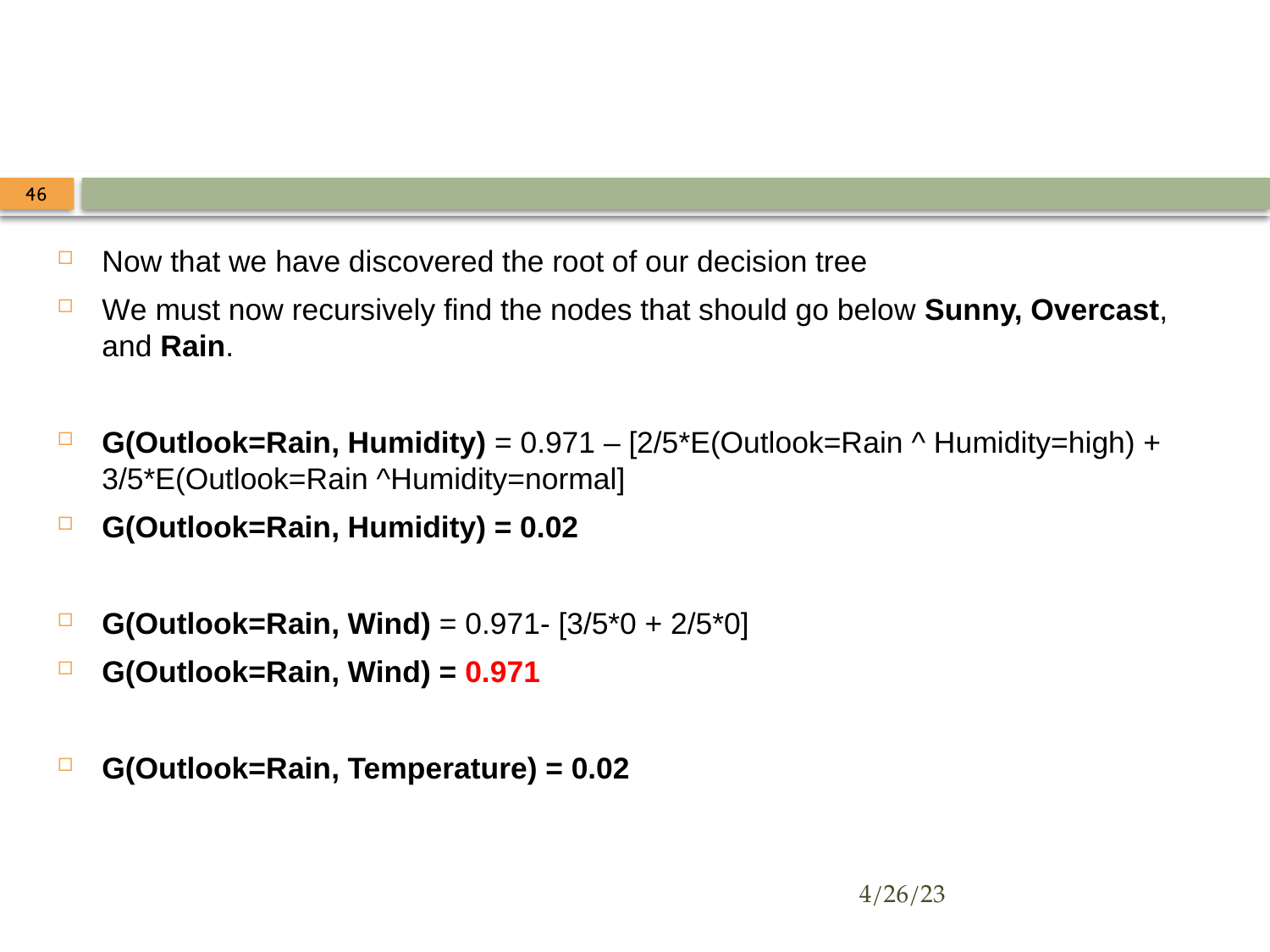

#
46
Now that we have discovered the root of our decision tree
We must now recursively find the nodes that should go below Sunny, Overcast, and Rain.

G(Outlook=Rain, Humidity) = 0.971 – [2/5*E(Outlook=Rain ^ Humidity=high) + 3/5*E(Outlook=Rain ^Humidity=normal]
G(Outlook=Rain, Humidity) = 0.02

G(Outlook=Rain, Wind) = 0.971- [3/5*0 + 2/5*0]
G(Outlook=Rain, Wind) = 0.971

G(Outlook=Rain, Temperature) = 0.02

4/26/23